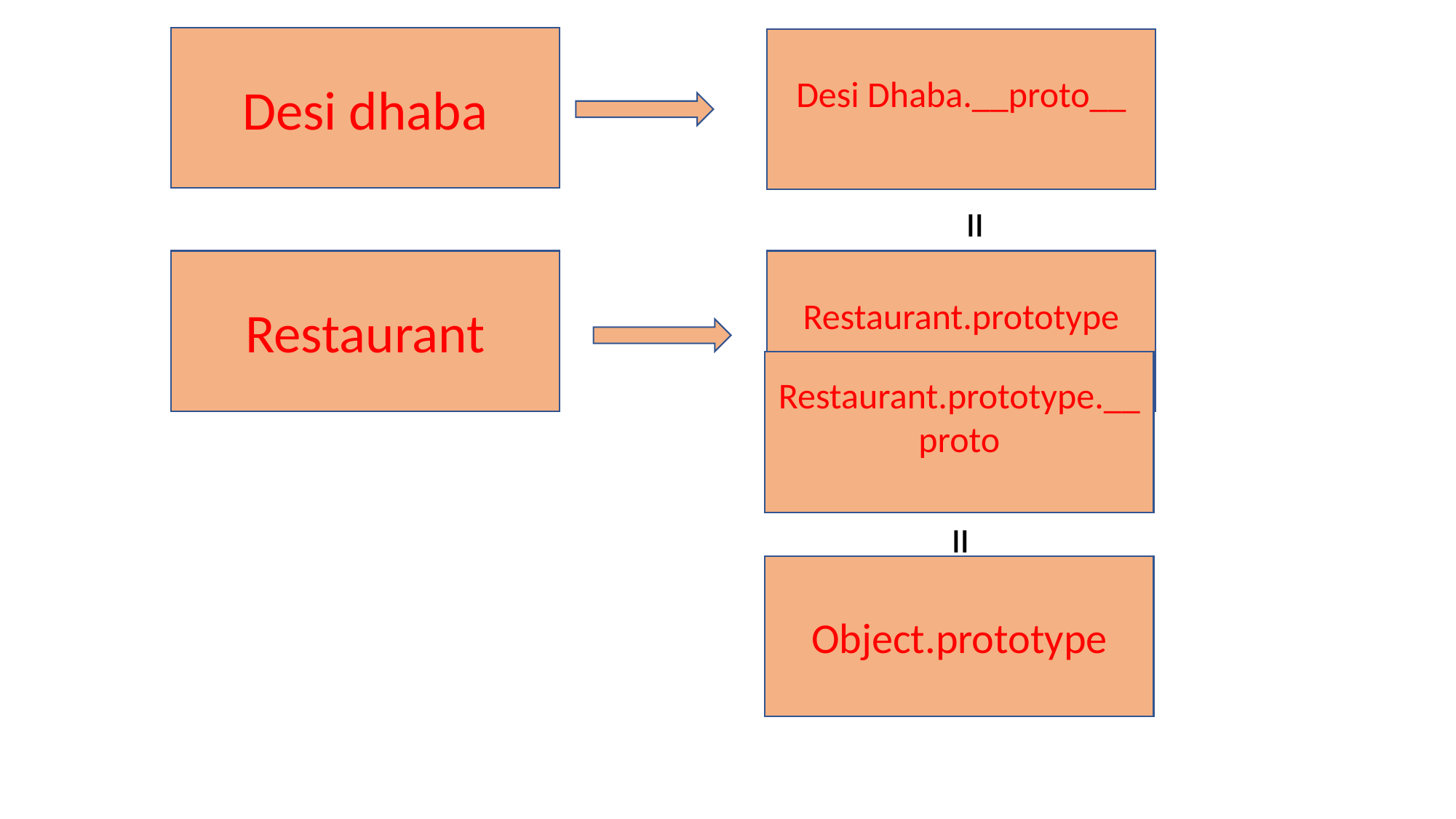

Desi dhaba
Desi Dhaba.__proto__

=
Restaurant.prototype

Restaurant

Restaurant.prototype.__proto

=
Object.prototype